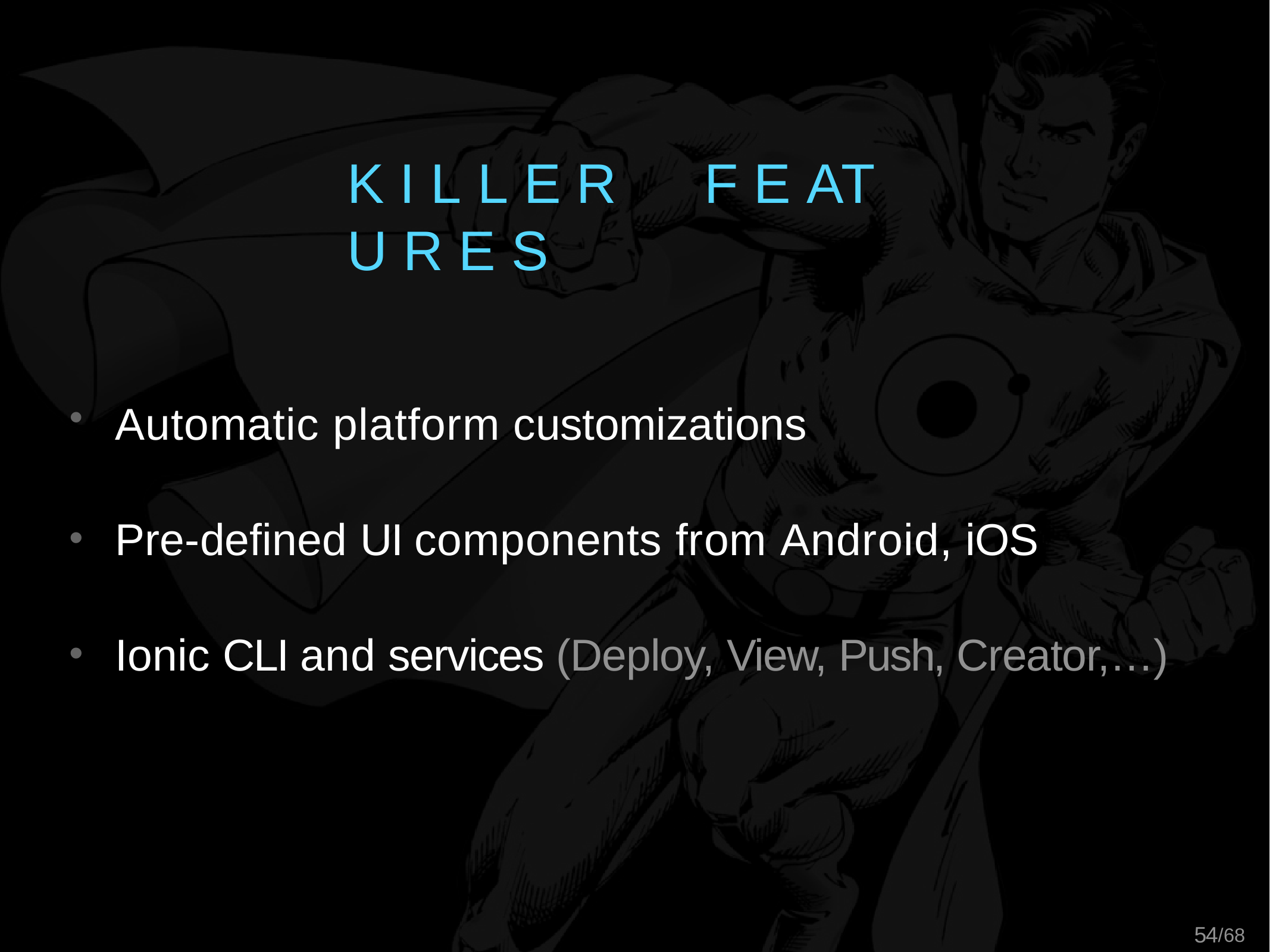

# K I L L E R	F E AT U R E S
Automatic platform customizations

Pre-defined UI components from Android, iOS

Ionic CLI and services (Deploy, View, Push, Creator,…)
54/68